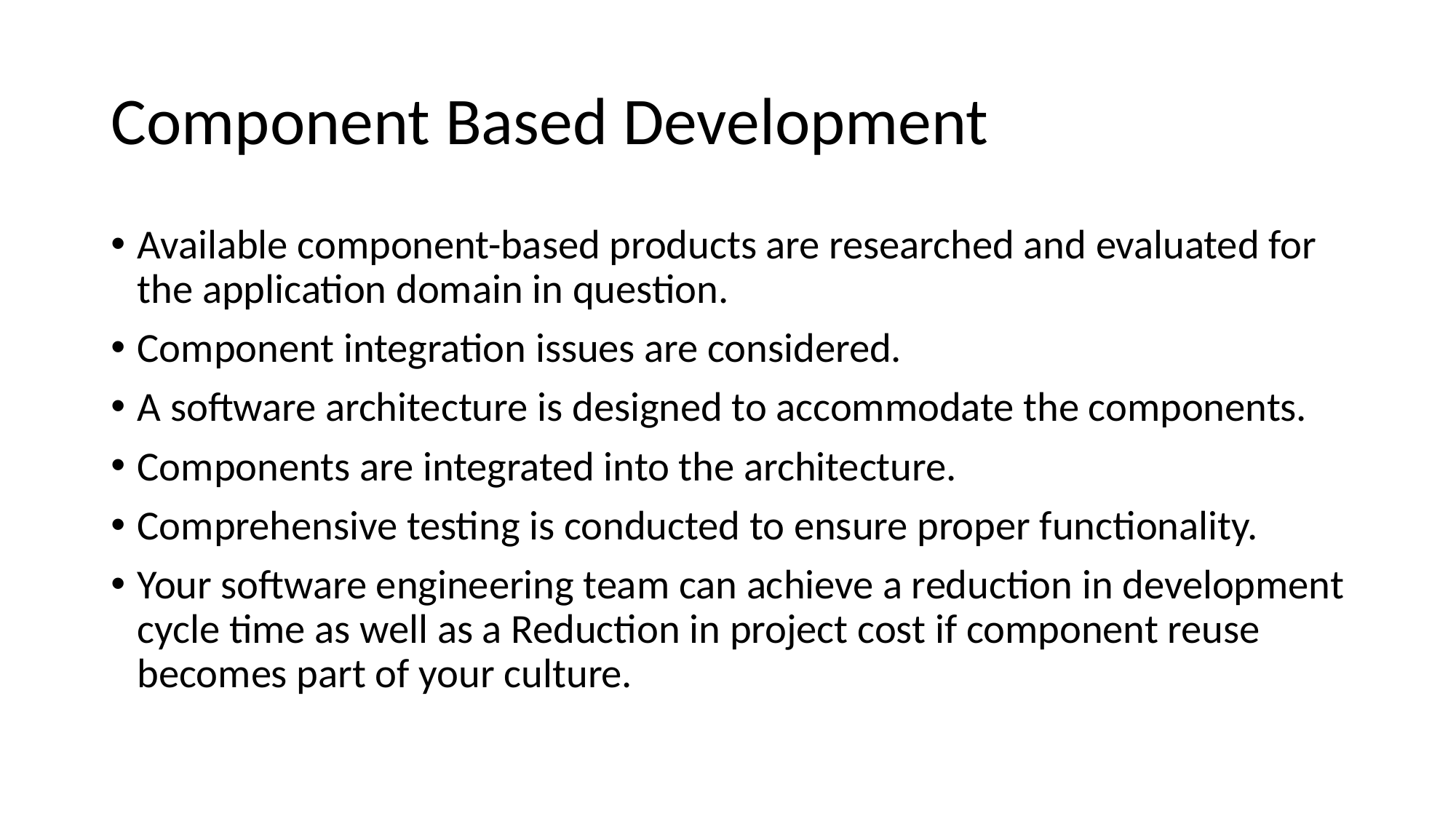

# Component Based Development
Available component-based products are researched and evaluated for the application domain in question.
Component integration issues are considered.
A software architecture is designed to accommodate the components.
Components are integrated into the architecture.
Comprehensive testing is conducted to ensure proper functionality.
Your software engineering team can achieve a reduction in development cycle time as well as a Reduction in project cost if component reuse becomes part of your culture.